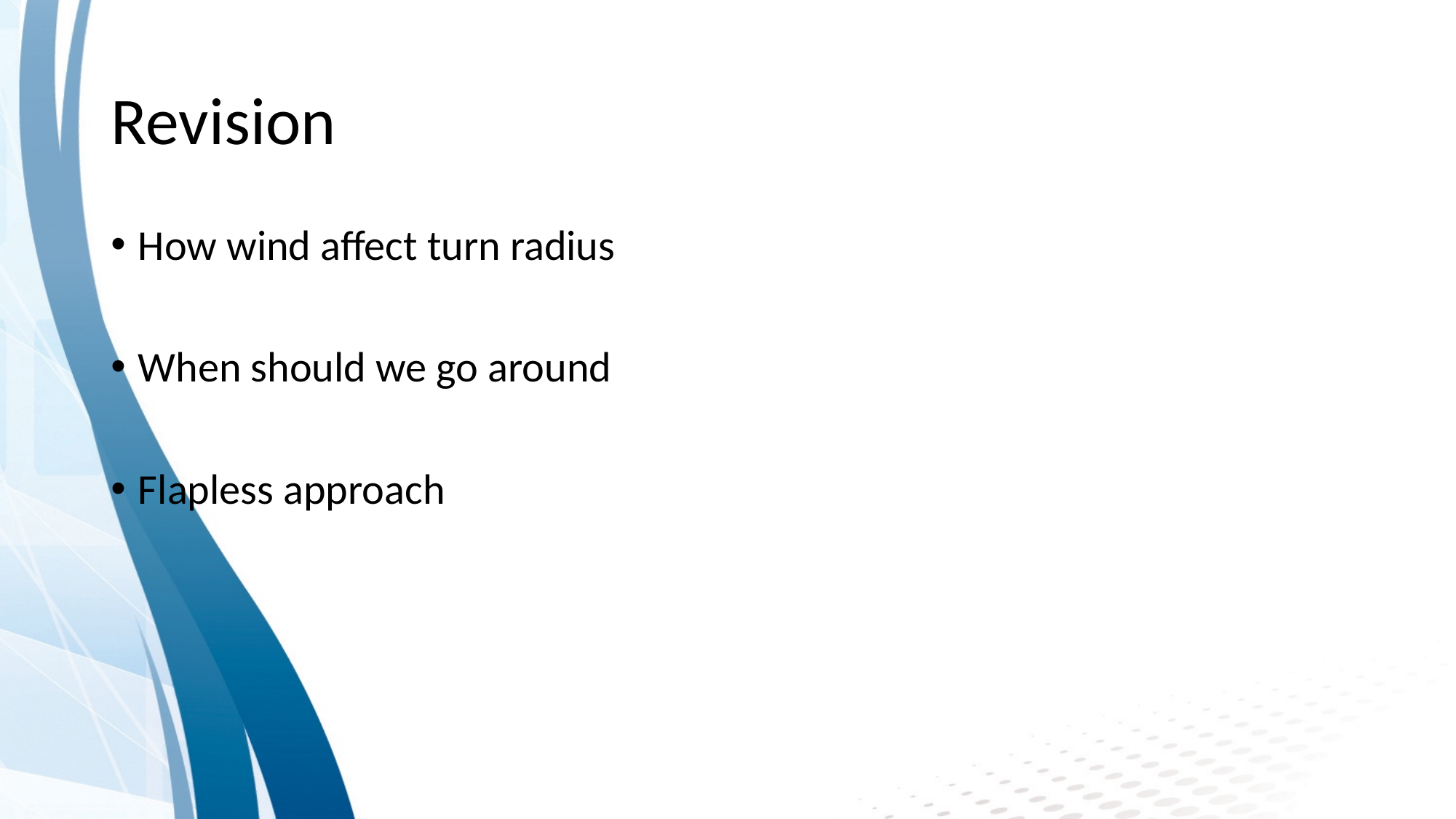

# Revision
How wind affect turn radius

When should we go around

Flapless approach